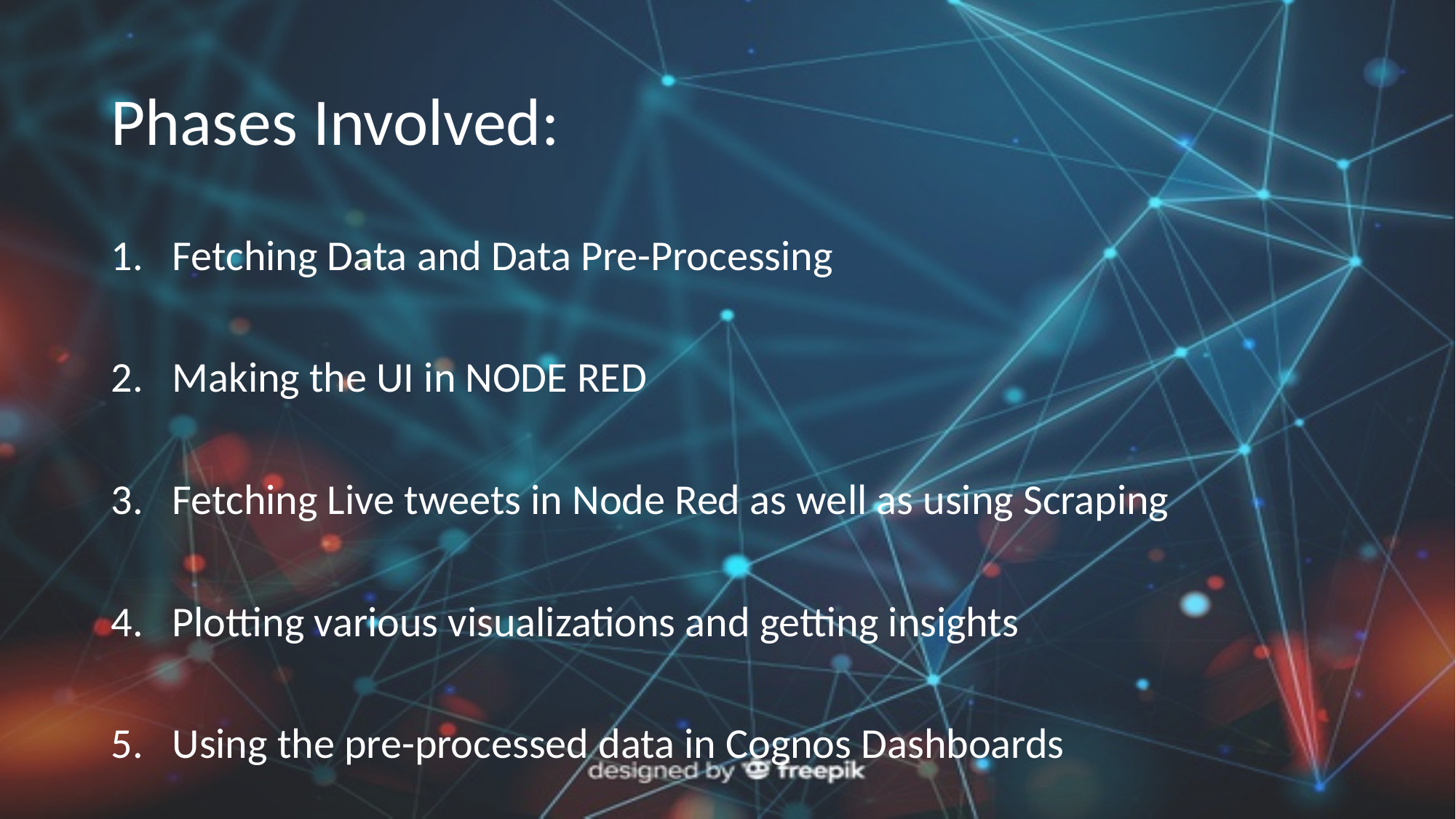

# Phases Involved:
Fetching Data and Data Pre-Processing

Making the UI in NODE RED

Fetching Live tweets in Node Red as well as using Scraping

Plotting various visualizations and getting insights

Using the pre-processed data in Cognos Dashboards